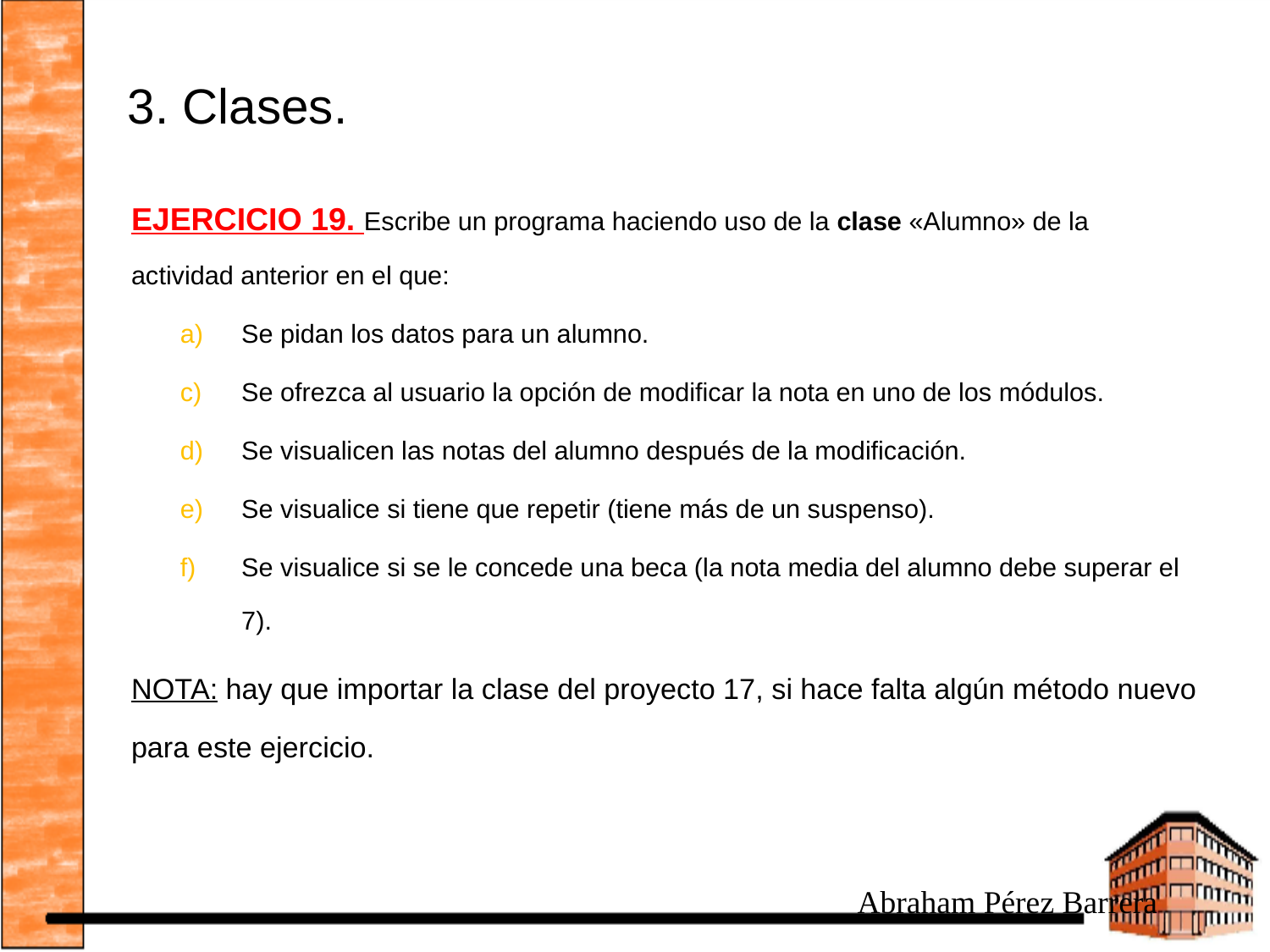

# 3. Clases.
EJERCICIO 19. Escribe un programa haciendo uso de la clase «Alumno» de la actividad anterior en el que:
Se pidan los datos para un alumno.
Se ofrezca al usuario la opción de modificar la nota en uno de los módulos.
Se visualicen las notas del alumno después de la modificación.
Se visualice si tiene que repetir (tiene más de un suspenso).
Se visualice si se le concede una beca (la nota media del alumno debe superar el 7).
NOTA: hay que importar la clase del proyecto 17, si hace falta algún método nuevo para este ejercicio.